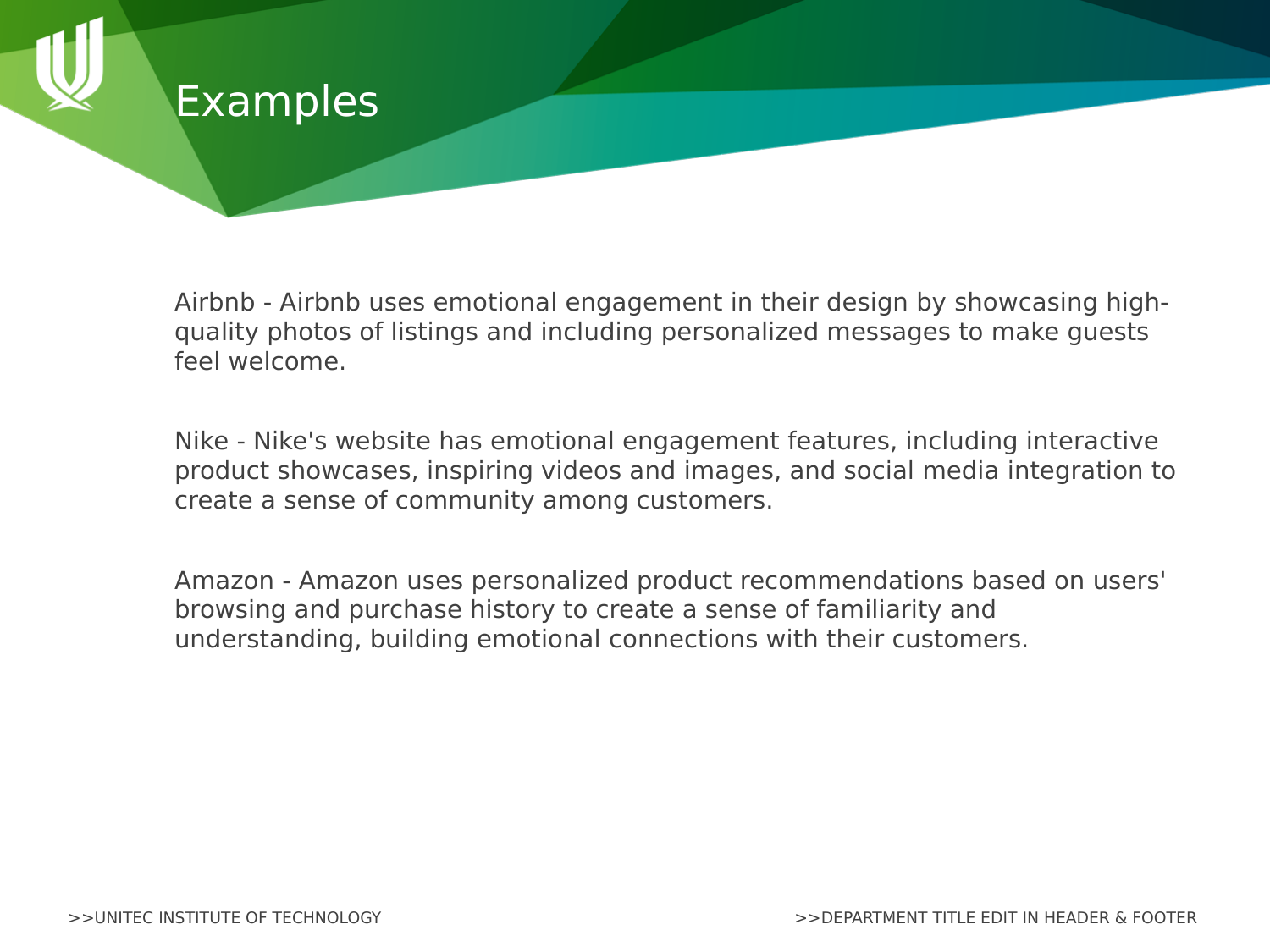

# Examples
Airbnb - Airbnb uses emotional engagement in their design by showcasing high-quality photos of listings and including personalized messages to make guests feel welcome.

Nike - Nike's website has emotional engagement features, including interactive product showcases, inspiring videos and images, and social media integration to create a sense of community among customers.

Amazon - Amazon uses personalized product recommendations based on users' browsing and purchase history to create a sense of familiarity and understanding, building emotional connections with their customers.

>>DEPARTMENT TITLE EDIT IN HEADER & FOOTER